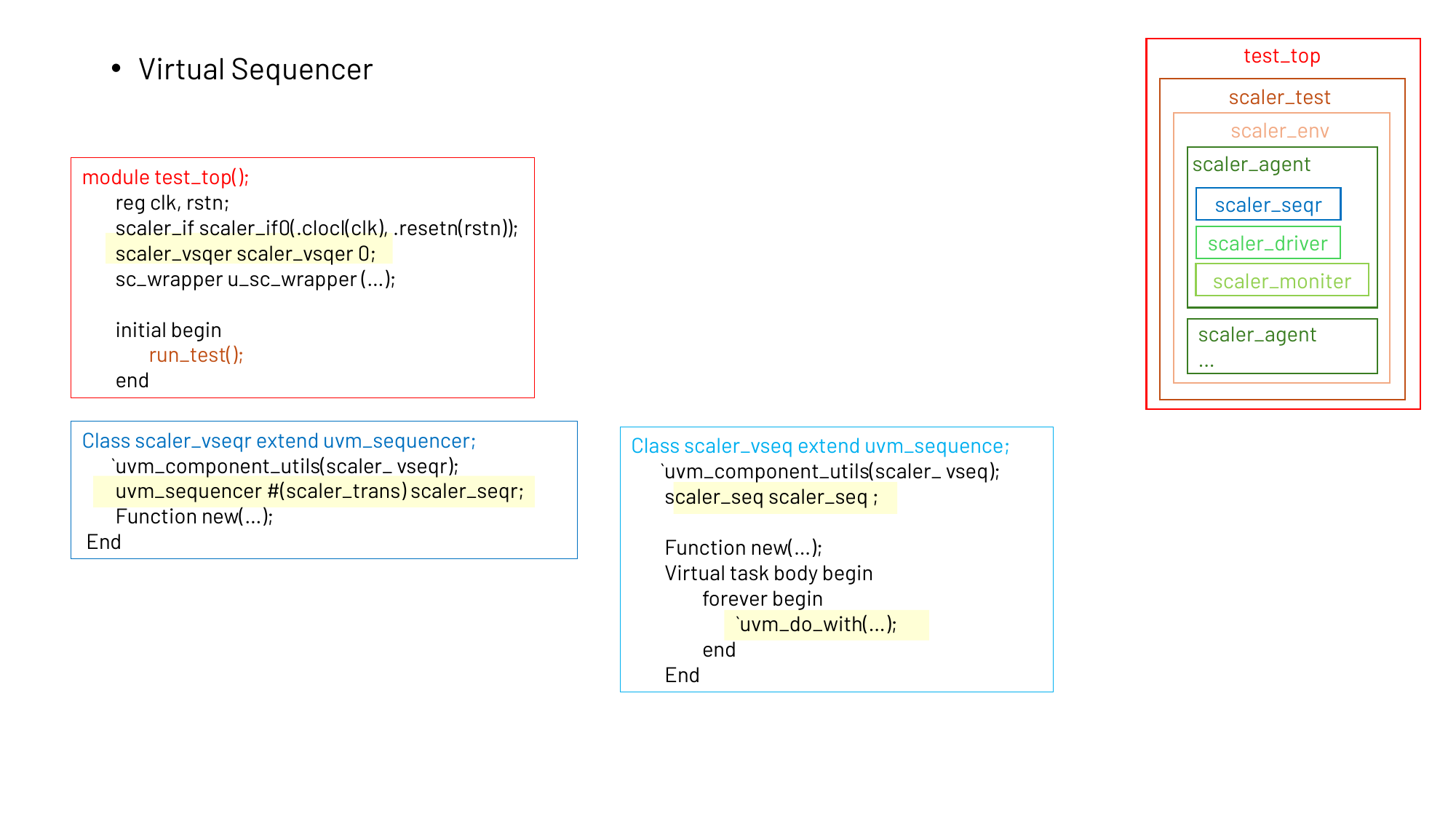

test_top

scaler_test

scaler_env

scaler_agent

scaler_seqr
scaler_driver
scaler_moniter
scaler_agent
…
Virtual Sequencer

module test_top();
        reg clk, rstn;
        scaler_if scaler_if0(.clocl(clk), .resetn(rstn));
        scaler_vsqer scaler_vsqer 0;
        sc_wrapper u_sc_wrapper (…);

        initial begin
                run_test();
        end

Class scaler_vseqr extend uvm_sequencer;
       `uvm_component_utils(scaler_ vseqr);
        uvm_sequencer #(scaler_trans) scaler_seqr;
        Function new(…);
 End
Class scaler_vseq extend uvm_sequence;
       `uvm_component_utils(scaler_ vseq);
        scaler_seq scaler_seq ;

        Function new(…);
        Virtual task body begin
                 forever begin
                         `uvm_do_with(…);
                 end
        End